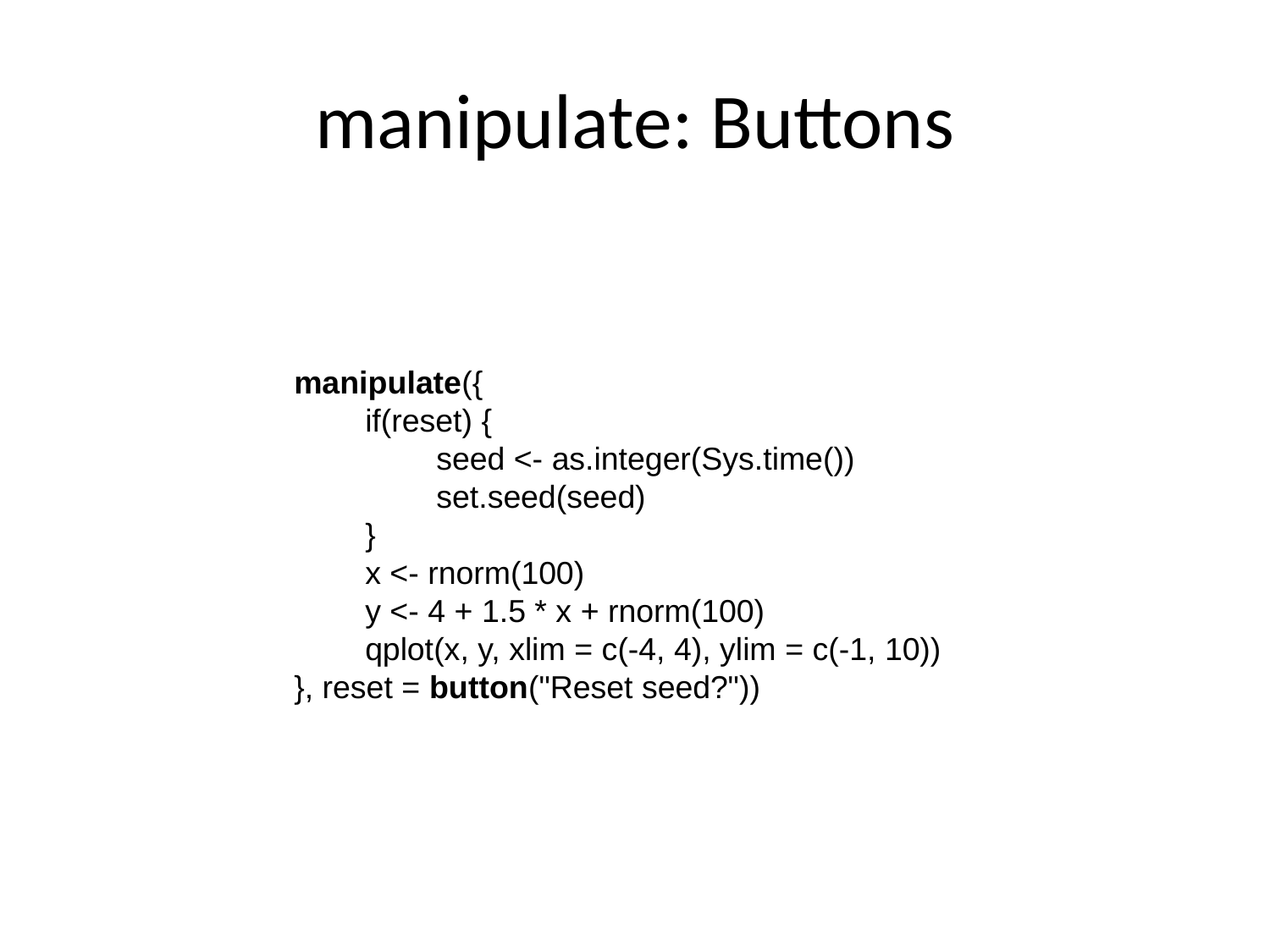

# manipulate: Buttons
manipulate({
        if(reset) {
                seed <- as.integer(Sys.time())
                set.seed(seed)
        }
        x <- rnorm(100)
        y <- 4 + 1.5 * x + rnorm(100)
        qplot(x, y, xlim = c(-4, 4), ylim = c(-1, 10))
}, reset = button("Reset seed?"))